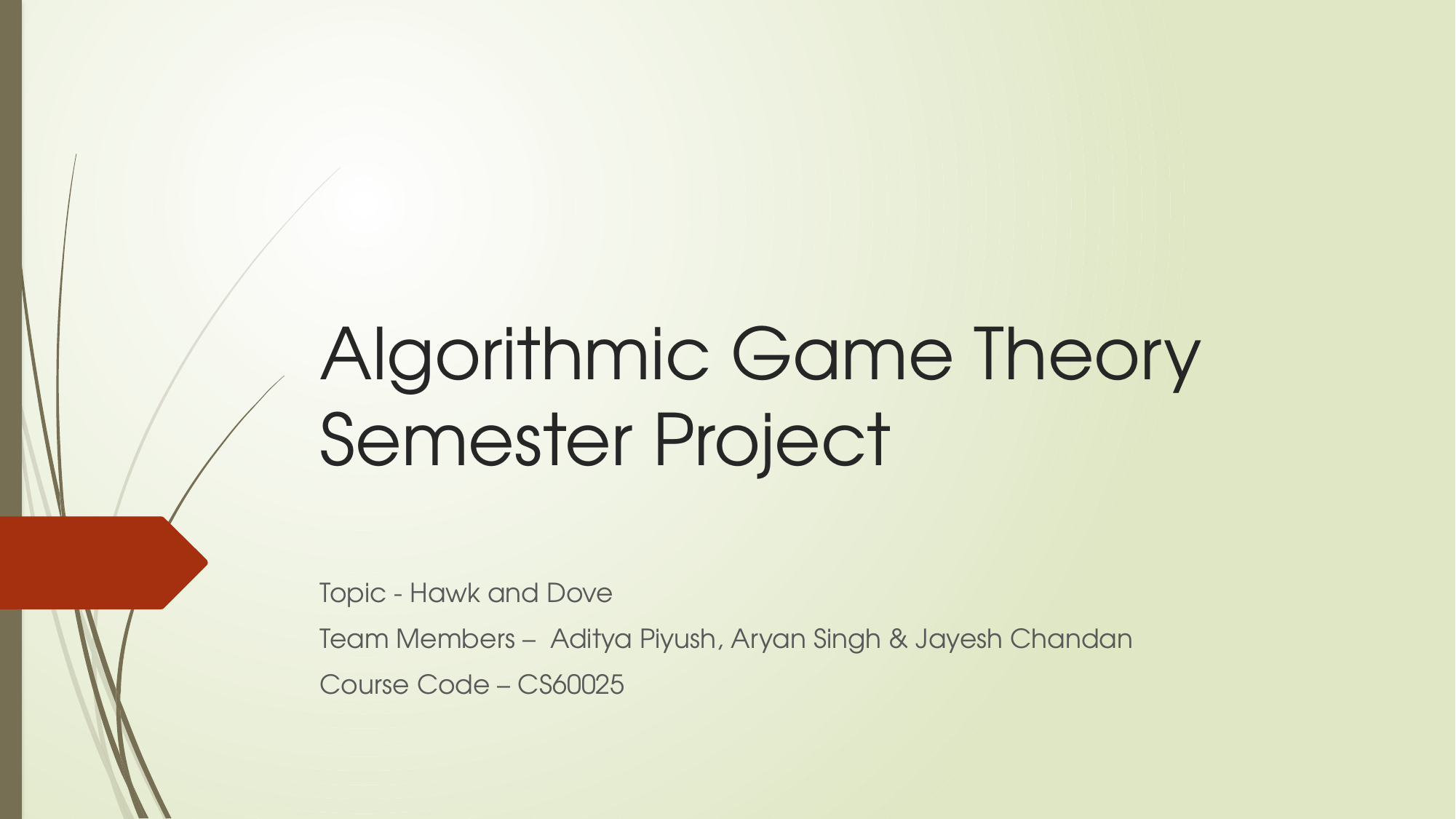

# Algorithmic Game Theory Semester Project
Topic - Hawk and Dove
Team Members –  Aditya Piyush, Aryan Singh & Jayesh Chandan
Course Code – CS60025